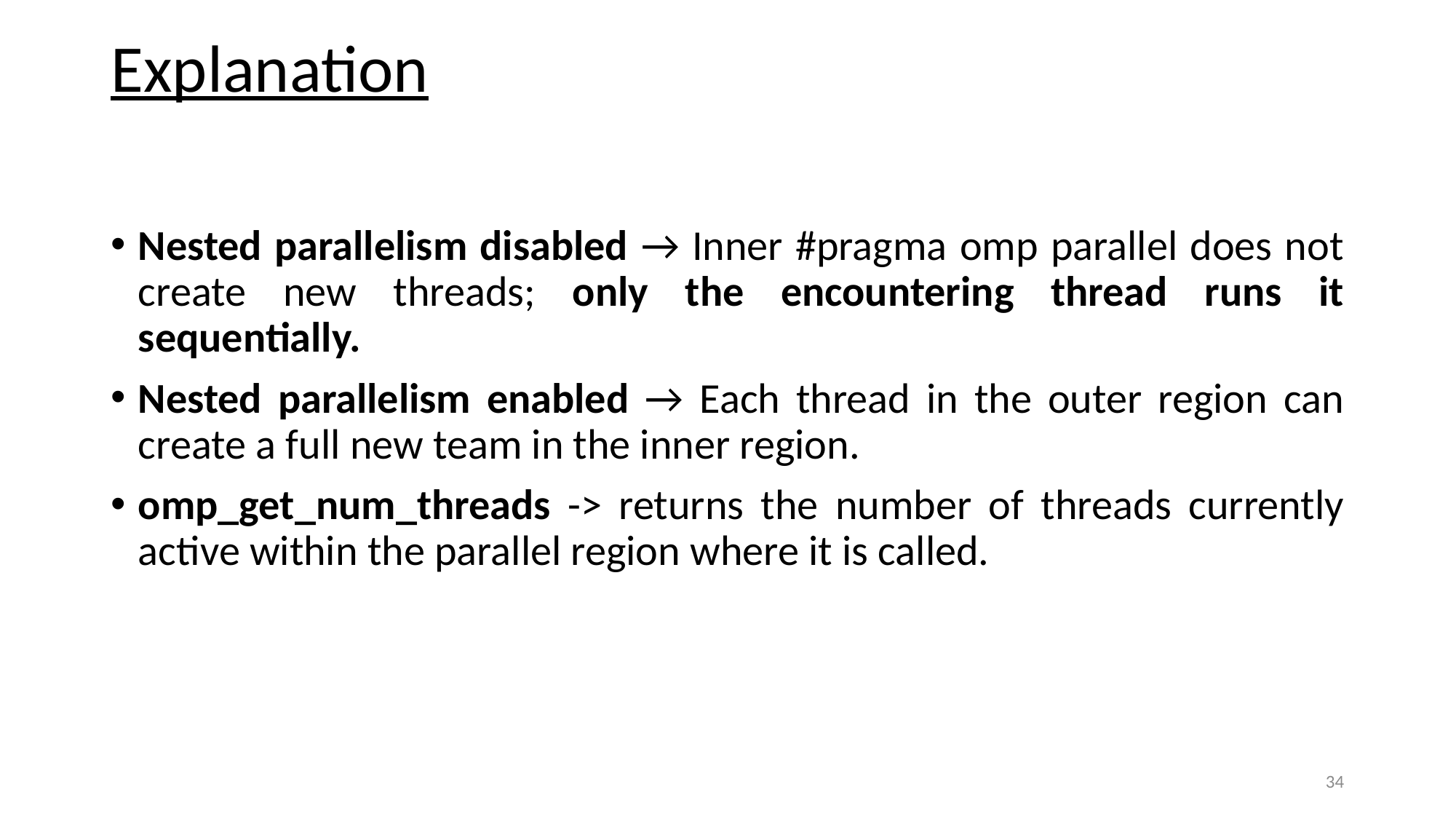

# Explanation
Nested parallelism disabled → Inner #pragma omp parallel does not create new threads; only the encountering thread runs it sequentially.
Nested parallelism enabled → Each thread in the outer region can create a full new team in the inner region.
omp_get_num_threads -> returns the number of threads currently active within the parallel region where it is called.
34